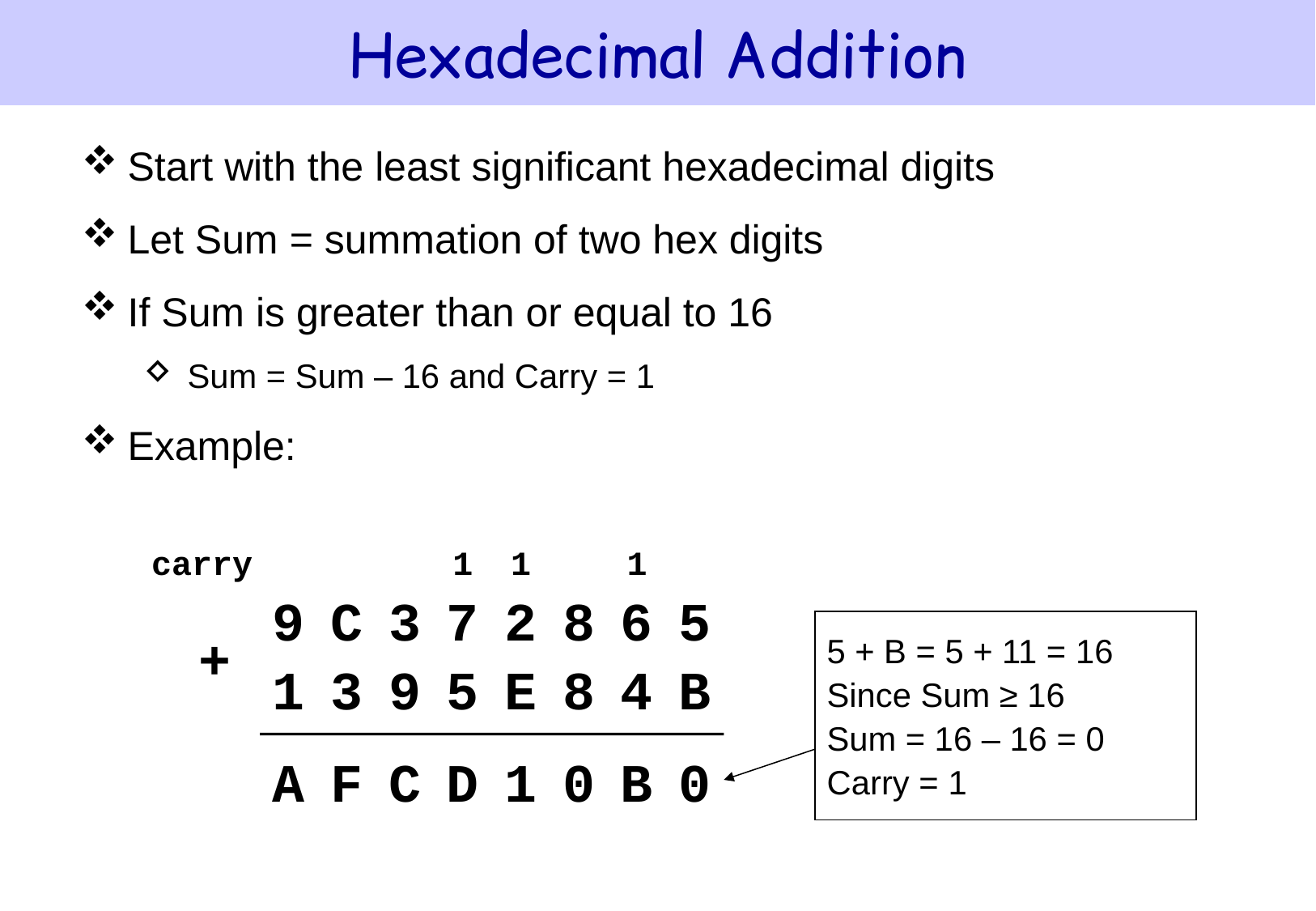

# Hexadecimal Addition
Start with the least significant hexadecimal digits
Let Sum = summation of two hex digits
If Sum is greater than or equal to 16
Sum = Sum – 16 and Carry = 1
Example:
carry
1

0
1
1
1
0
9
C
3
7
2
8
6
5
+
1
3
9
5
E
8
4
B

5 + B = 5 + 11 = 16
Since Sum ≥ 16
Sum = 16 – 16 = 0
Carry = 1
A
F
C
D
B